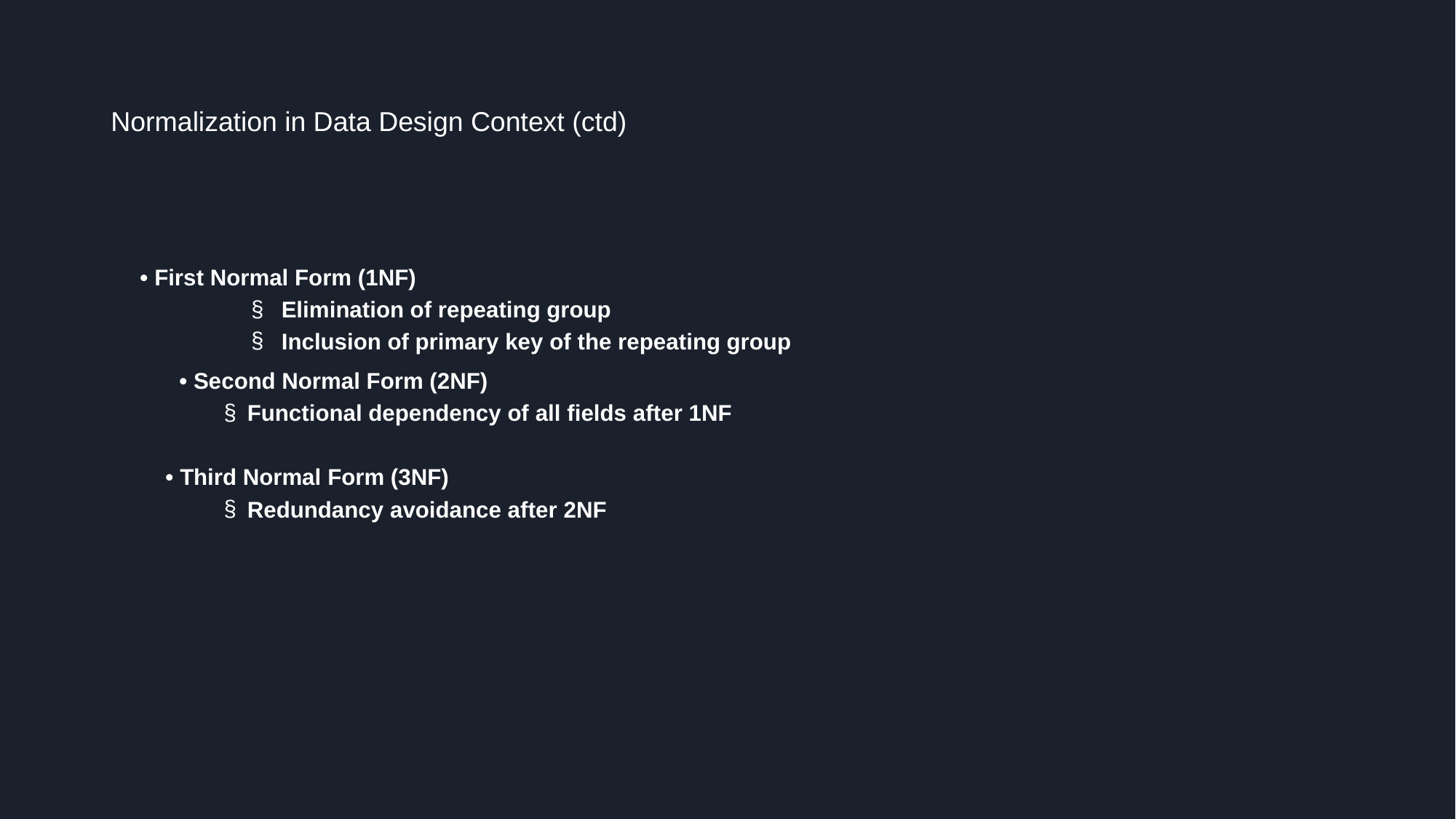

# Normalization in Data Design Context (ctd)

  • First Normal Form (1NF)
Elimination of repeating group
Inclusion of primary key of the repeating group
   • Second Normal Form (2NF)
Functional dependency of all fields after 1NF

• Third Normal Form (3NF)
Redundancy avoidance after 2NF